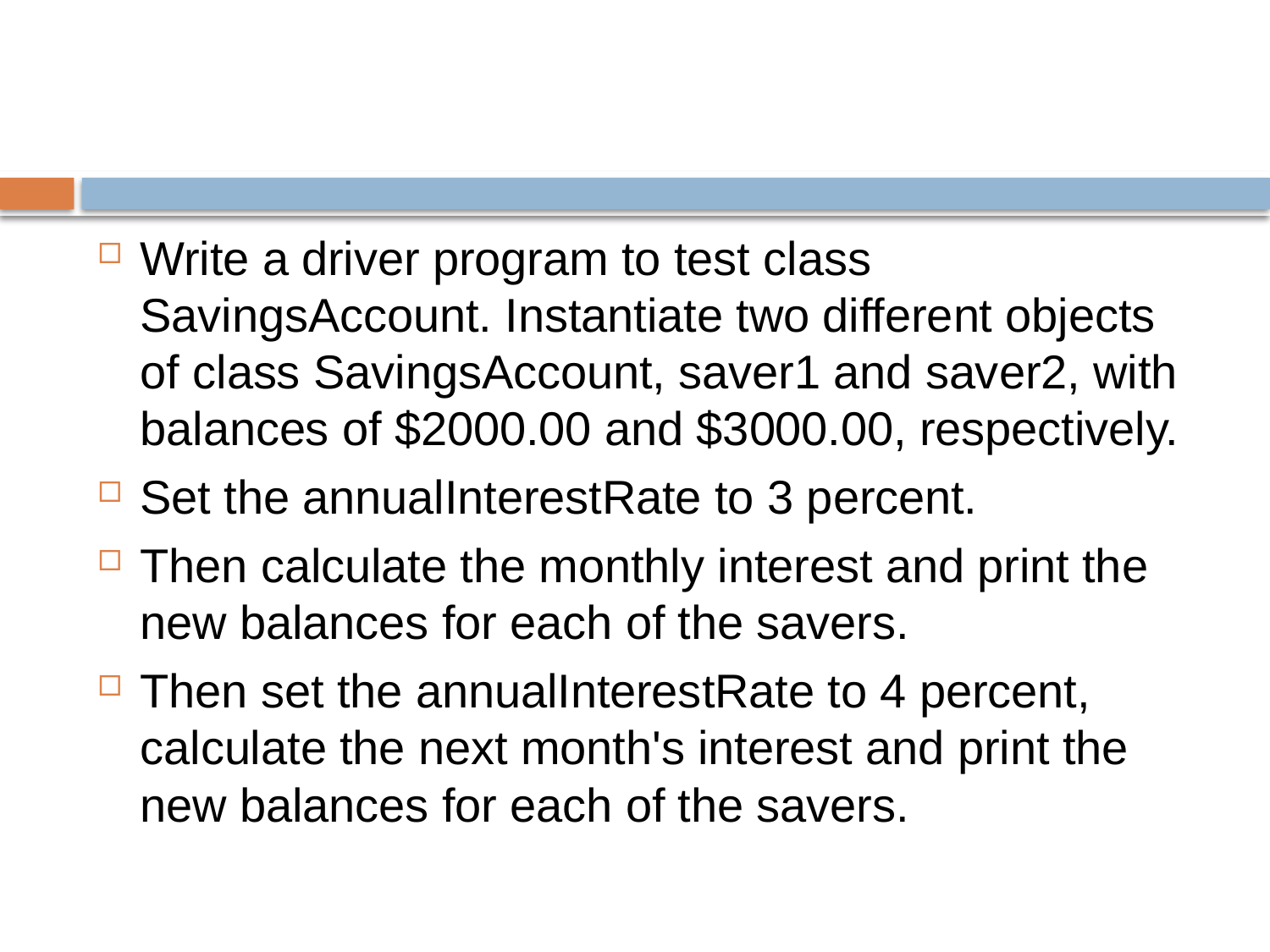

#
Write a driver program to test class SavingsAccount. Instantiate two different objects of class SavingsAccount, saver1 and saver2, with balances of $2000.00 and $3000.00, respectively.
Set the annualInterestRate to 3 percent.
Then calculate the monthly interest and print the new balances for each of the savers.
Then set the annualInterestRate to 4 percent, calculate the next month's interest and print the new balances for each of the savers.